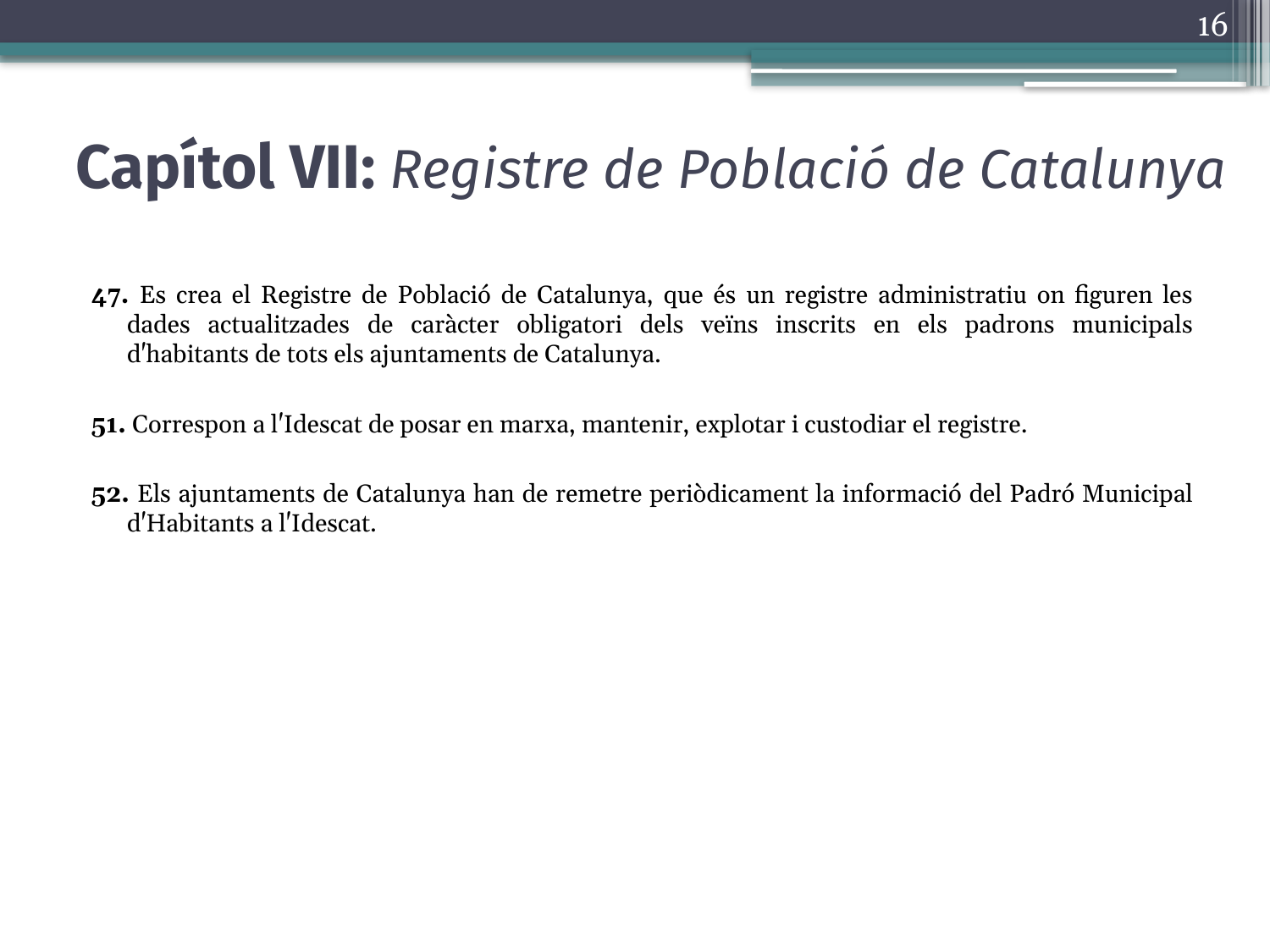

16
# Capítol VII: Registre de Població de Catalunya

47. Es crea el Registre de Població de Catalunya, que és un registre administratiu on figuren les dades actualitzades de caràcter obligatori dels veïns inscrits en els padrons municipals d'habitants de tots els ajuntaments de Catalunya.

51. Correspon a l'Idescat de posar en marxa, mantenir, explotar i custodiar el registre.

52. Els ajuntaments de Catalunya han de remetre periòdicament la informació del Padró Municipal d'Habitants a l'Idescat.